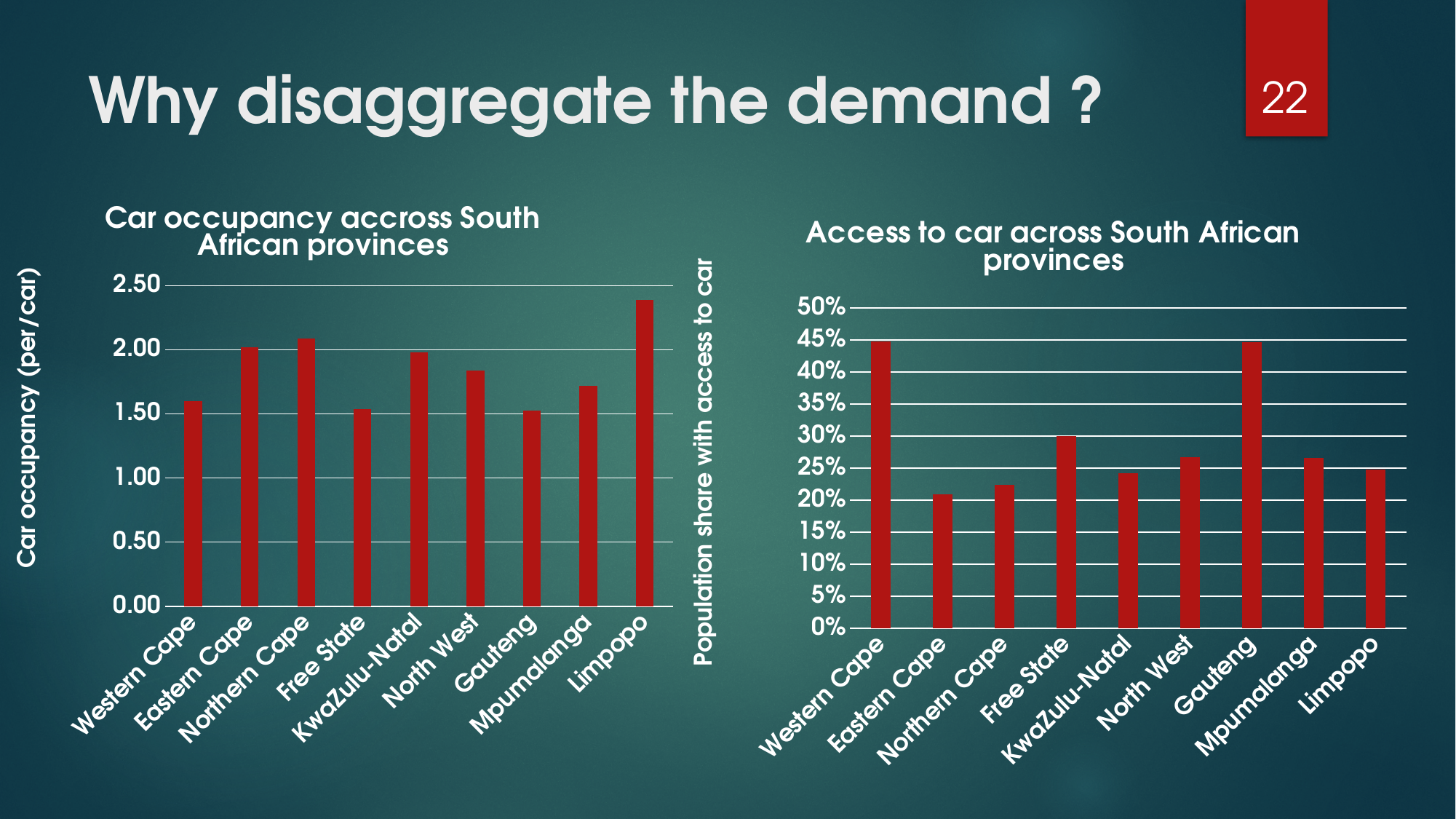

22
# Why disaggregate the demand ?

### Chart: Car occupancy accross South African provinces

| Category |  |
|---|---|
| Western Cape | 1.5987986597024533 |
| Eastern Cape | 2.022052992594117 |
| Northern Cape | 2.089779443352725 |
| Free State | 1.5391850929612603 |
| KwaZulu-Natal | 1.9777233601368294 |
| North West | 1.8371716096052646 |
| Gauteng | 1.5284930604296154 |
| Mpumalanga | 1.720138801784902 |
| Limpopo | 2.387636348092191 |

### Chart:

| Category | Access to car across South African provinces |
|---|---|
| Western Cape | 0.44780626254275974 |
| Eastern Cape | 0.2087872900787852 |
| Northern Cape | 0.22369558176152296 |
| Free State | 0.30029896535439543 |
| KwaZulu-Natal | 0.24197885348395584 |
| North West | 0.2671830093665474 |
| Gauteng | 0.4466214450456162 |
| Mpumalanga | 0.265933070358424 |
| Limpopo | 0.24789623328257246 |